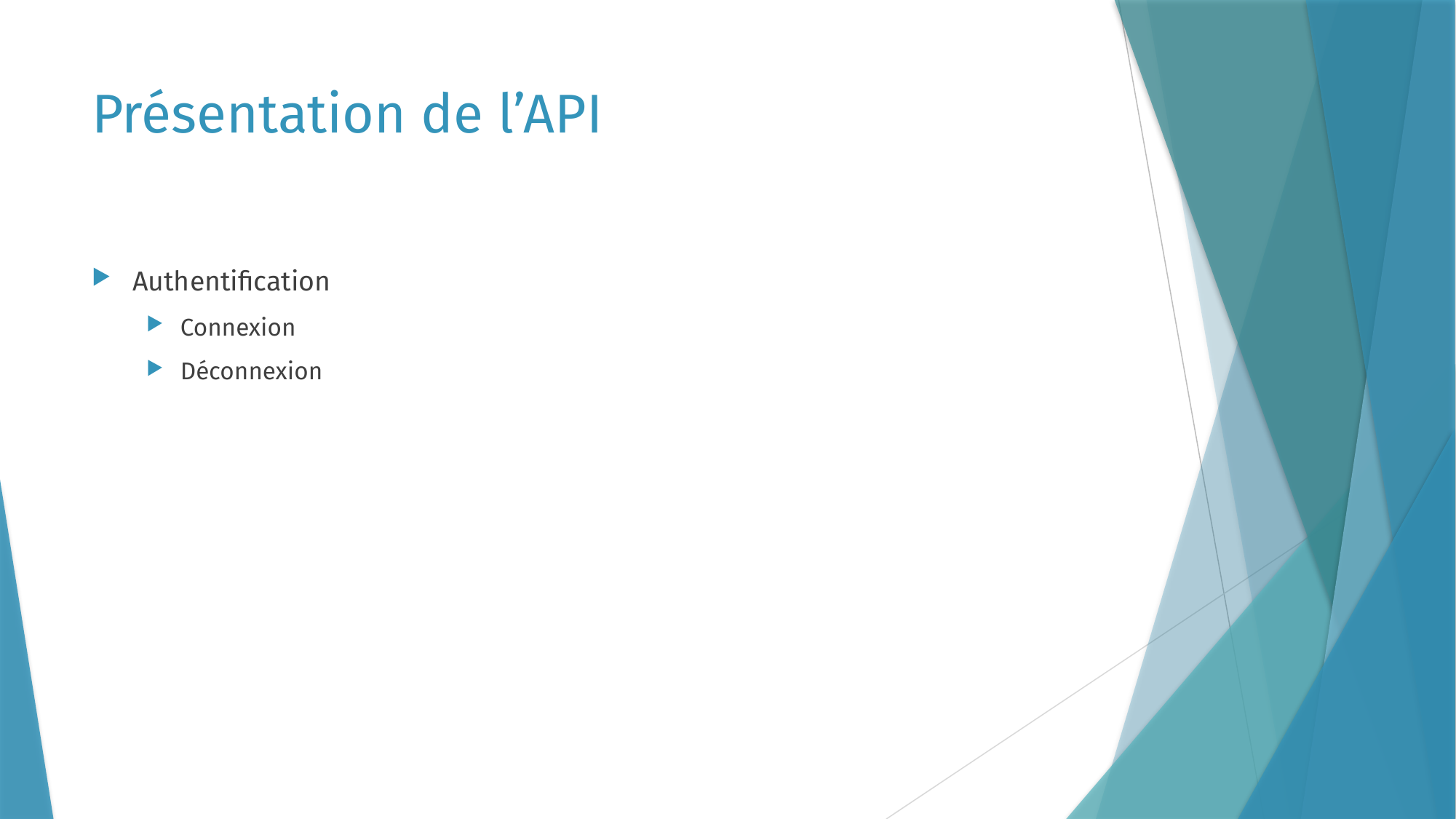

# Présentation de l’API
Authentification
Connexion
Déconnexion